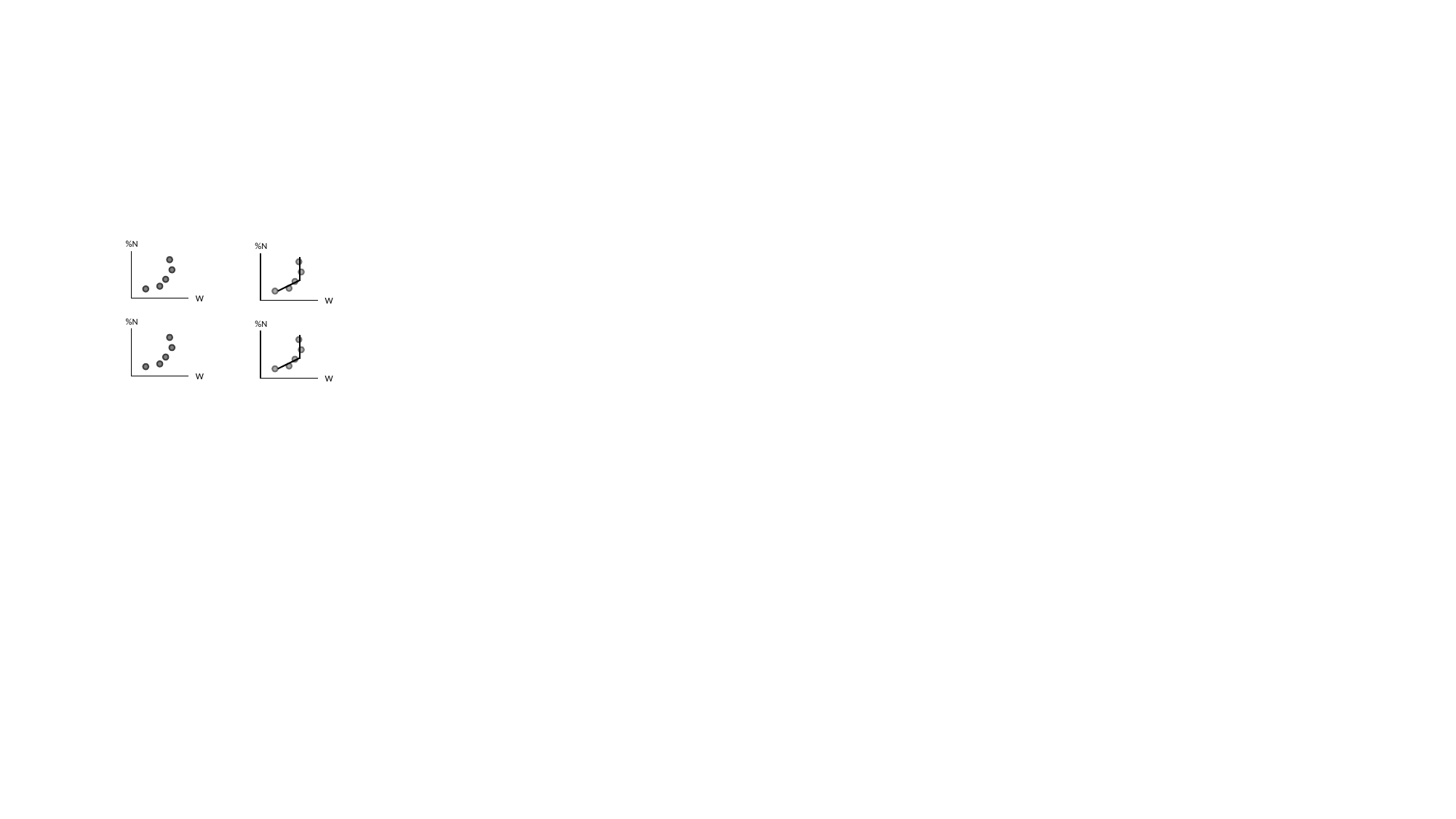

%N

W
%N

W
%N

W
%N

W